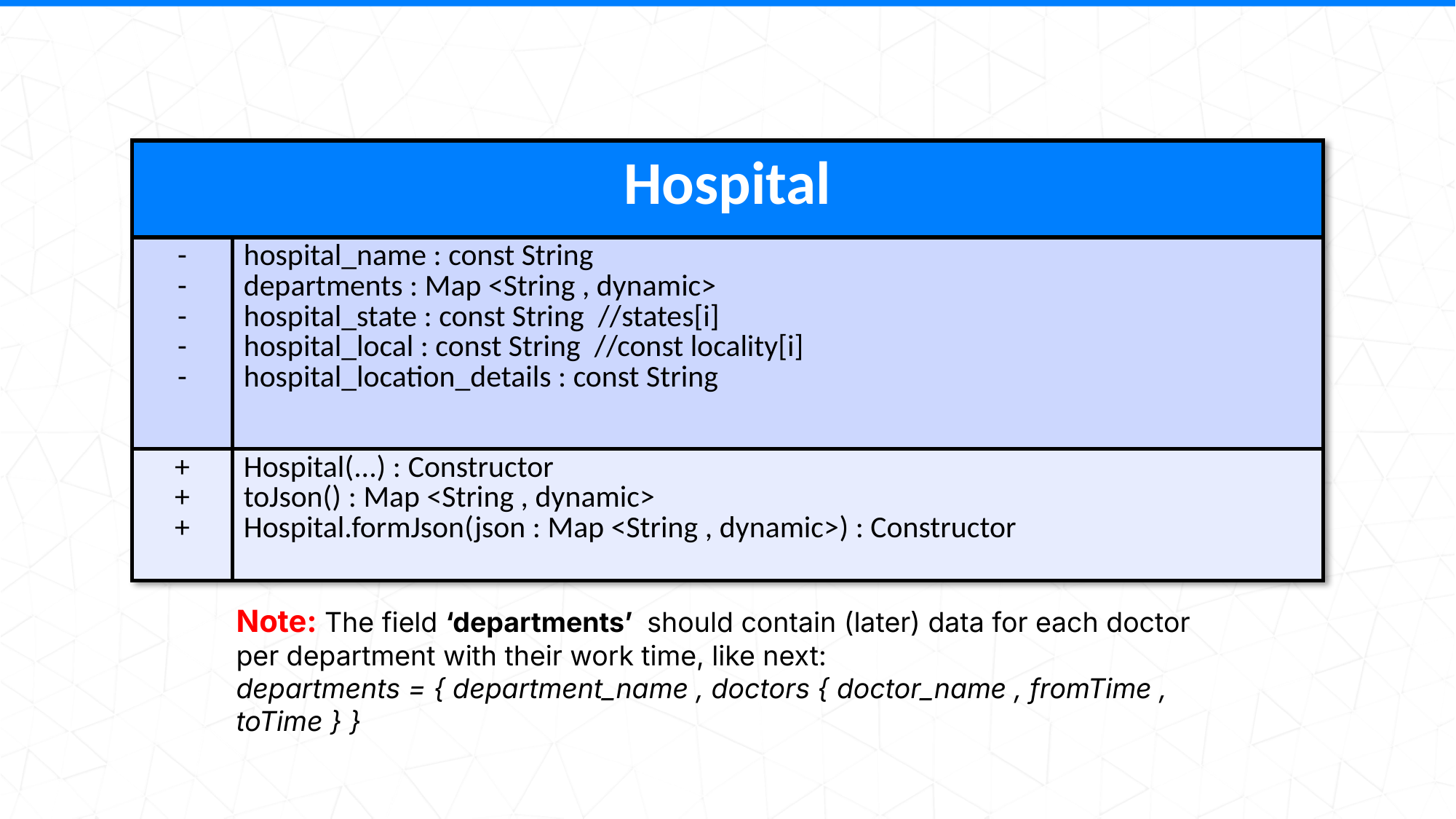

| Hospital |  |
| --- | --- |
| - - - - - | hospital\_name : const String departments : Map <String , dynamic> hospital\_state : const String //states[i] hospital\_local : const String //const locality[i] hospital\_location\_details : const String |
| + + + | Hospital(...) : Constructor toJson() : Map <String , dynamic> Hospital.formJson(json : Map <String , dynamic>) : Constructor |
Note: The field ‘departments’  should contain (later) data for each doctor per department with their work time, like next:
departments = { department_name , doctors { doctor_name , fromTime , toTime } }